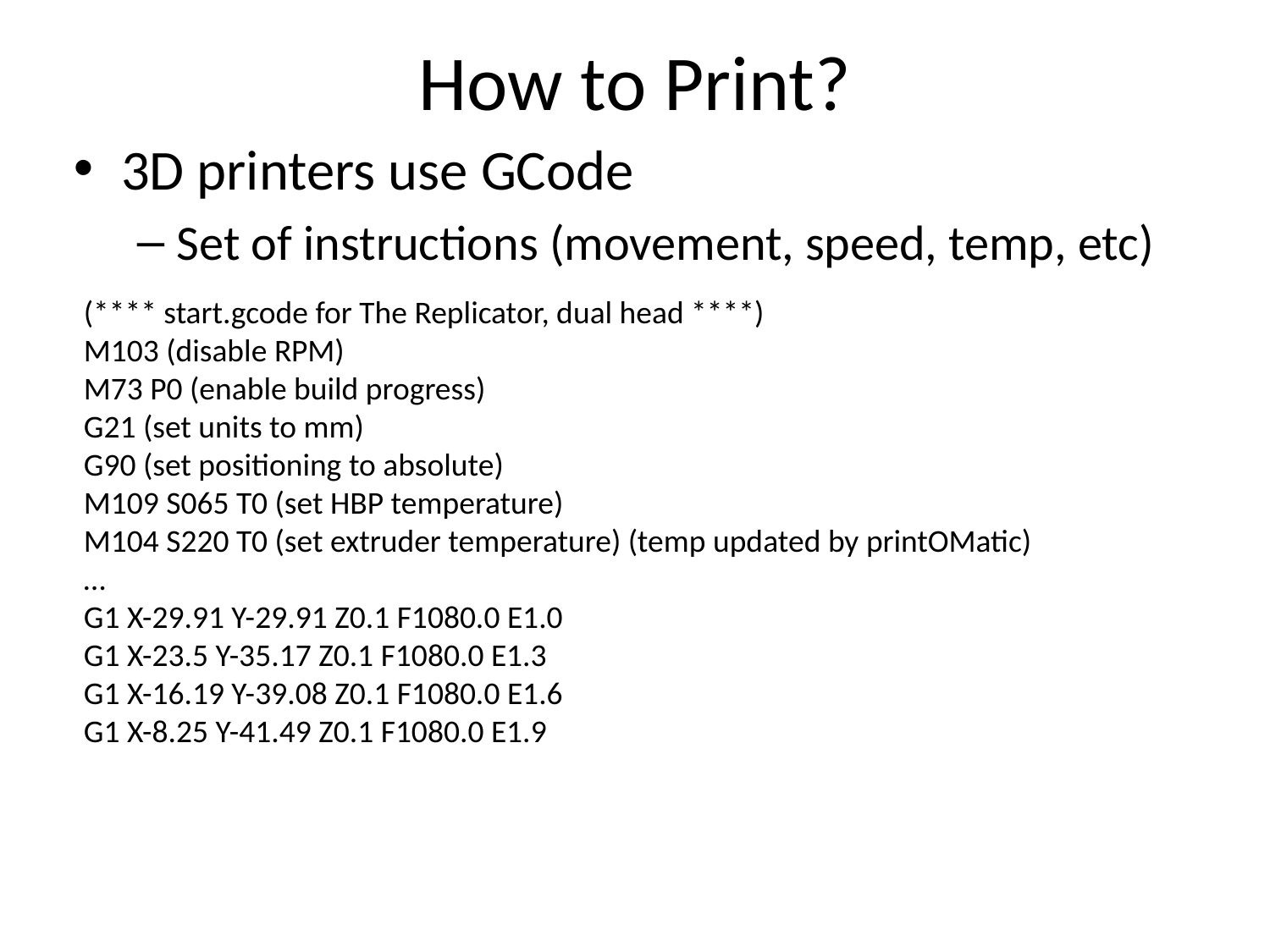

# How to Print?
3D printers use GCode
Set of instructions (movement, speed, temp, etc)
(**** start.gcode for The Replicator, dual head ****)
M103 (disable RPM)
M73 P0 (enable build progress)
G21 (set units to mm)
G90 (set positioning to absolute)
M109 S065 T0 (set HBP temperature)
M104 S220 T0 (set extruder temperature) (temp updated by printOMatic)
…
G1 X-29.91 Y-29.91 Z0.1 F1080.0 E1.0
G1 X-23.5 Y-35.17 Z0.1 F1080.0 E1.3
G1 X-16.19 Y-39.08 Z0.1 F1080.0 E1.6
G1 X-8.25 Y-41.49 Z0.1 F1080.0 E1.9